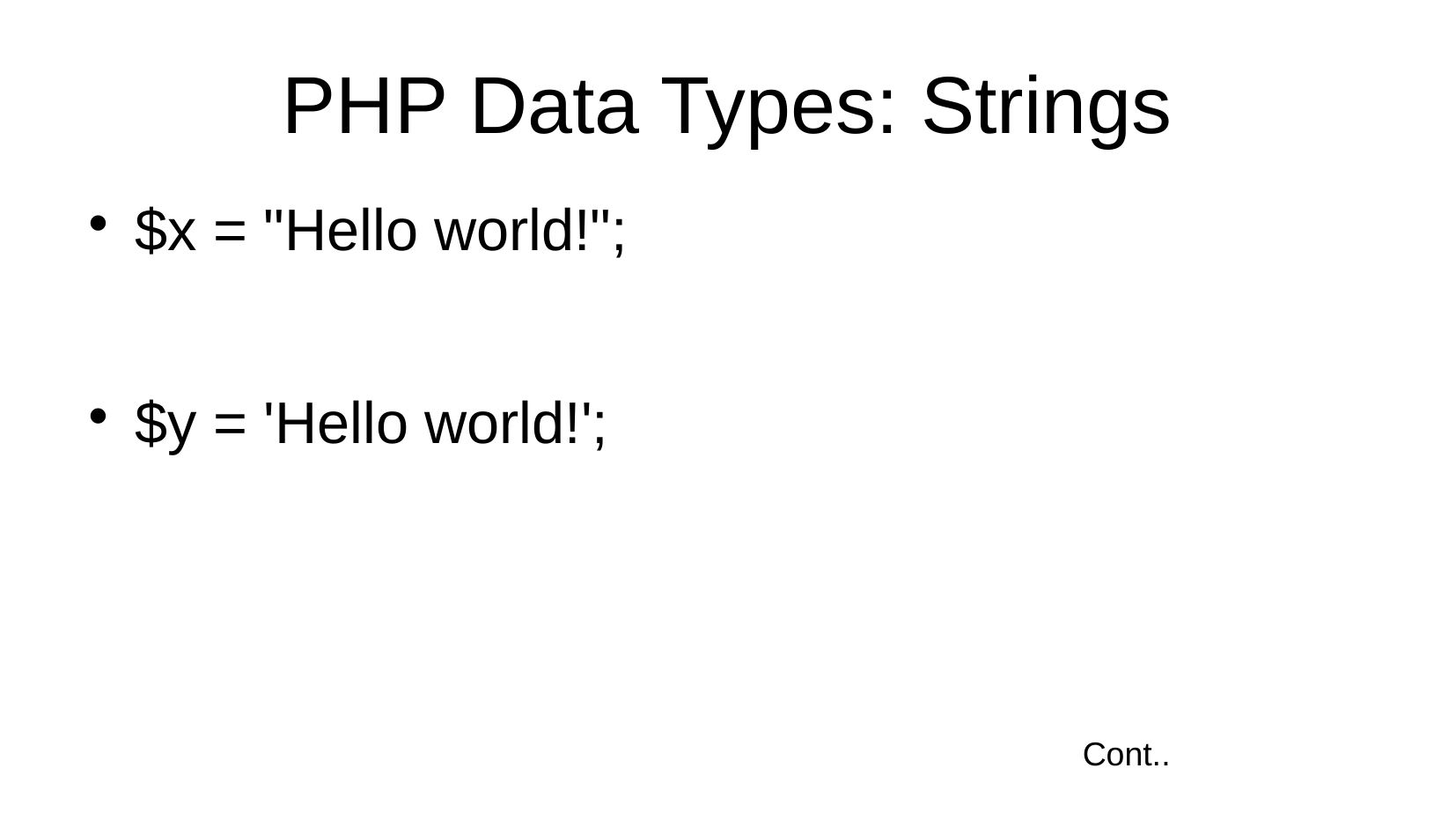

PHP Data Types: Strings
$x = "Hello world!";

$y = 'Hello world!';
Cont..